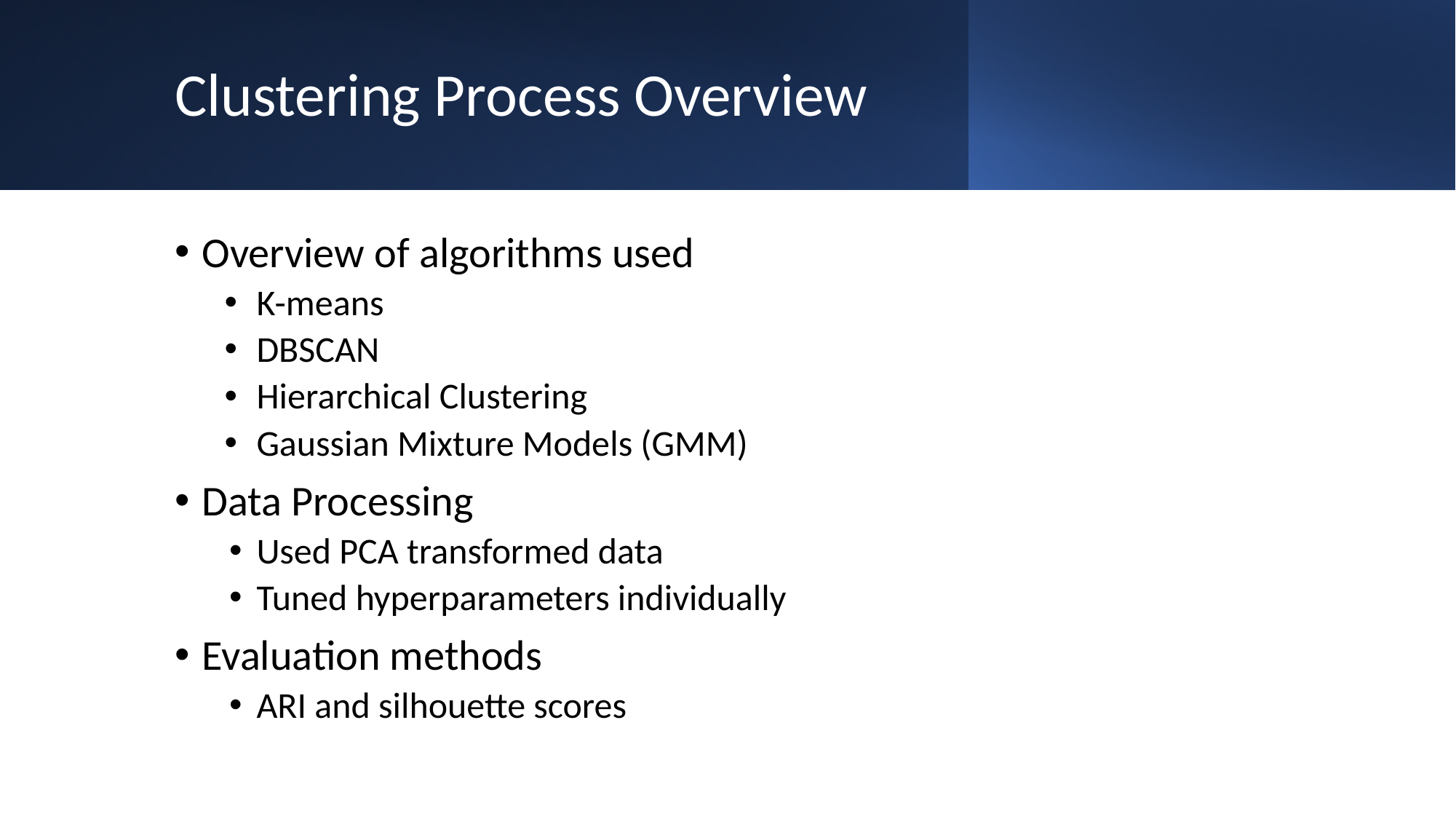

# Clustering Process Overview
Overview of algorithms used
K-means
DBSCAN
Hierarchical Clustering
Gaussian Mixture Models (GMM)
Data Processing
Used PCA transformed data
Tuned hyperparameters individually
Evaluation methods
ARI and silhouette scores